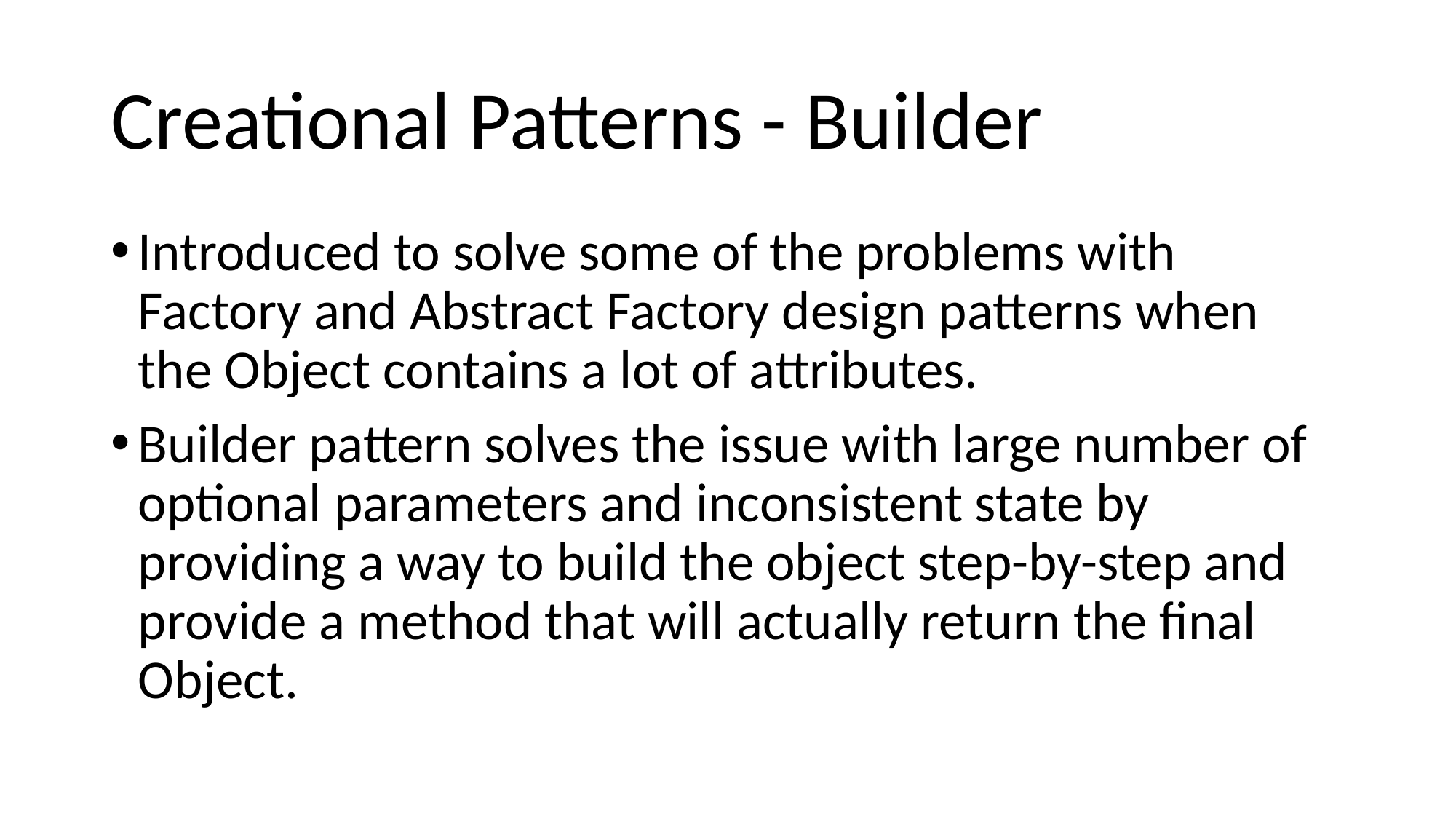

# Creational Patterns - Builder
Introduced to solve some of the problems with Factory and Abstract Factory design patterns when the Object contains a lot of attributes.
Builder pattern solves the issue with large number of optional parameters and inconsistent state by providing a way to build the object step-by-step and provide a method that will actually return the final Object.